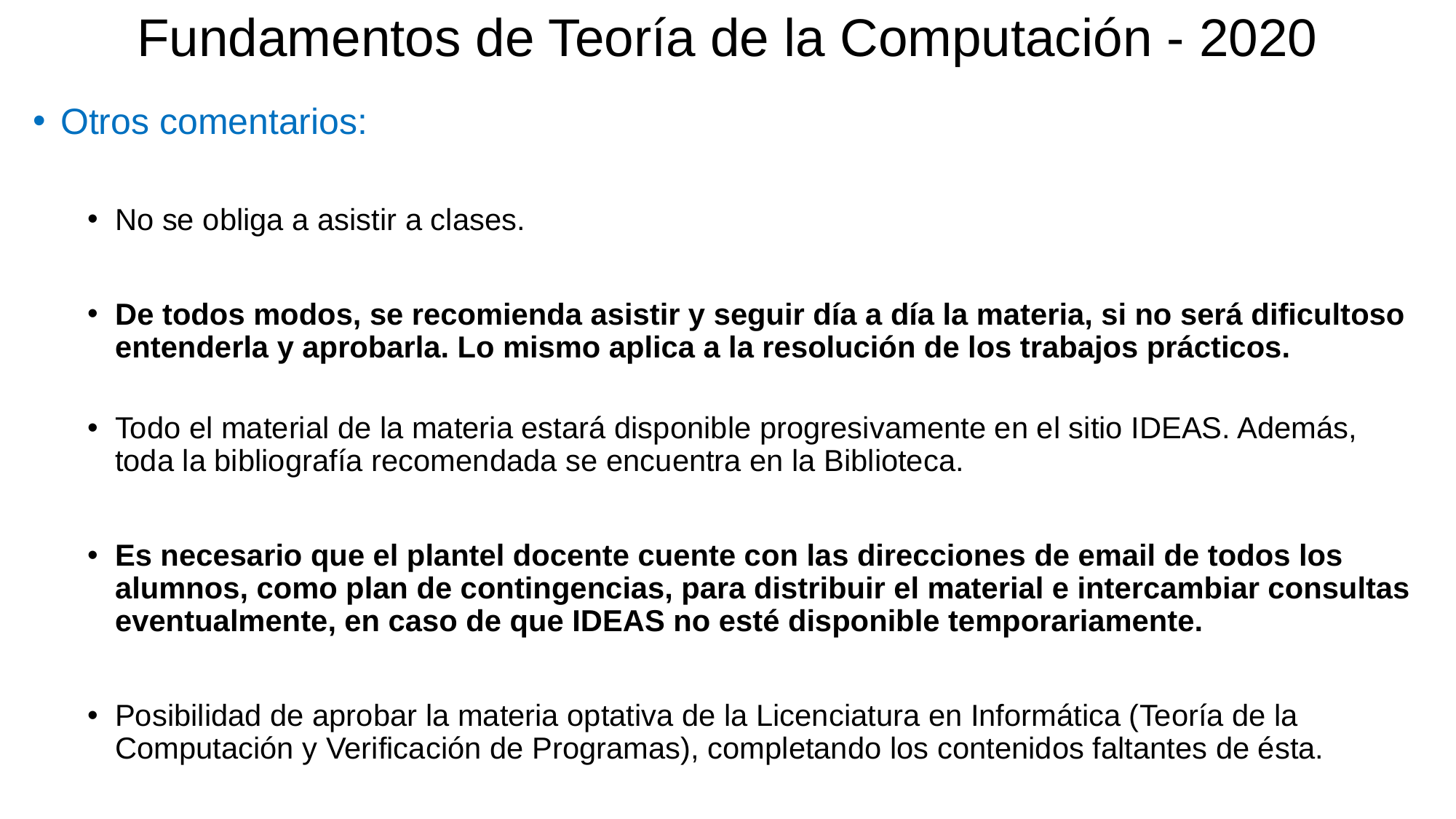

# Fundamentos de Teoría de la Computación - 2020
Otros comentarios:

No se obliga a asistir a clases.

De todos modos, se recomienda asistir y seguir día a día la materia, si no será dificultoso entenderla y aprobarla. Lo mismo aplica a la resolución de los trabajos prácticos.

Todo el material de la materia estará disponible progresivamente en el sitio IDEAS. Además, toda la bibliografía recomendada se encuentra en la Biblioteca.

Es necesario que el plantel docente cuente con las direcciones de email de todos los alumnos, como plan de contingencias, para distribuir el material e intercambiar consultas eventualmente, en caso de que IDEAS no esté disponible temporariamente.

Posibilidad de aprobar la materia optativa de la Licenciatura en Informática (Teoría de la Computación y Verificación de Programas), completando los contenidos faltantes de ésta.